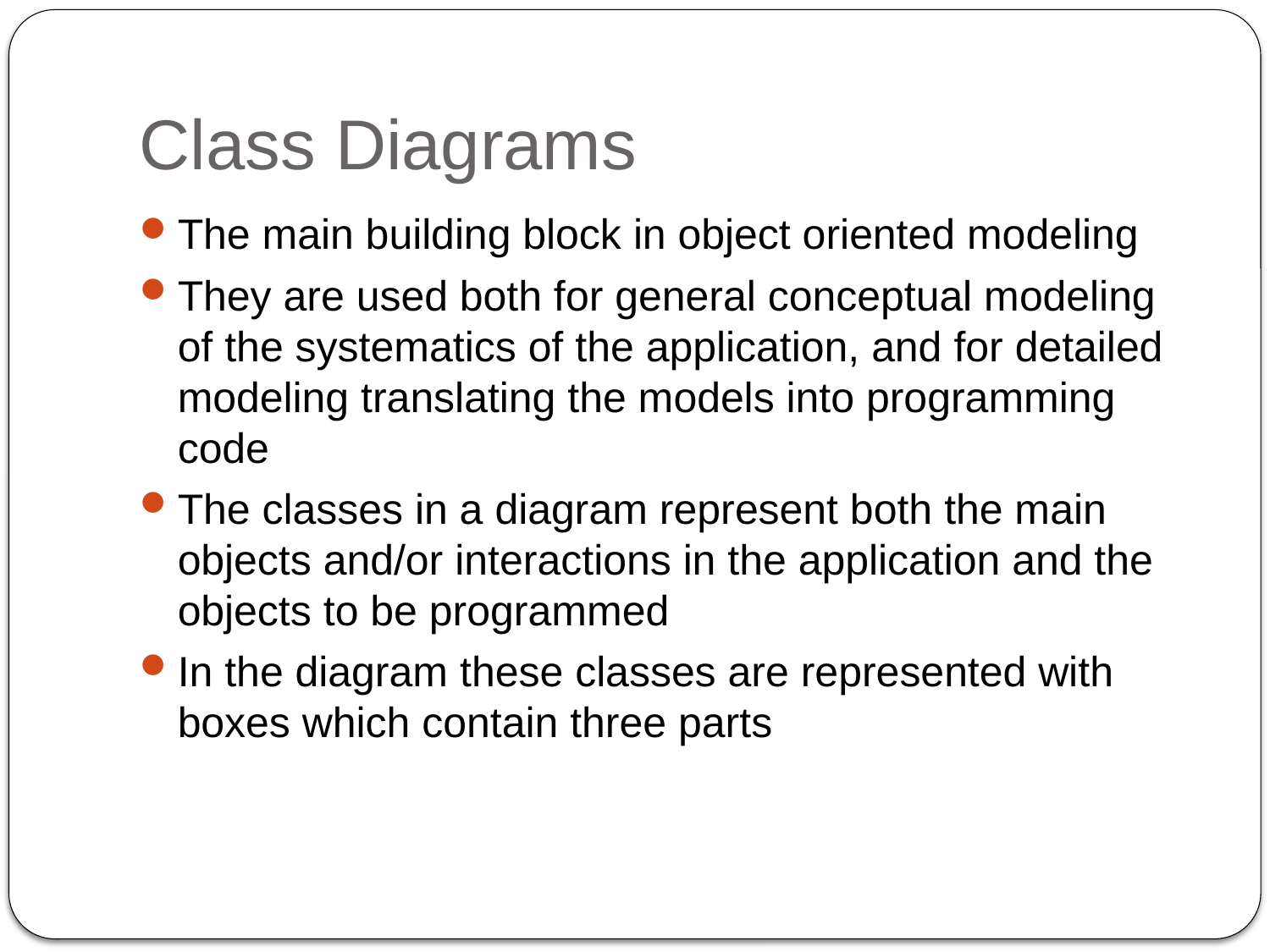

# Class Diagrams
The main building block in object oriented modeling
They are used both for general conceptual modeling of the systematics of the application, and for detailed modeling translating the models into programming code
The classes in a diagram represent both the main objects and/or interactions in the application and the objects to be programmed
In the diagram these classes are represented with boxes which contain three parts